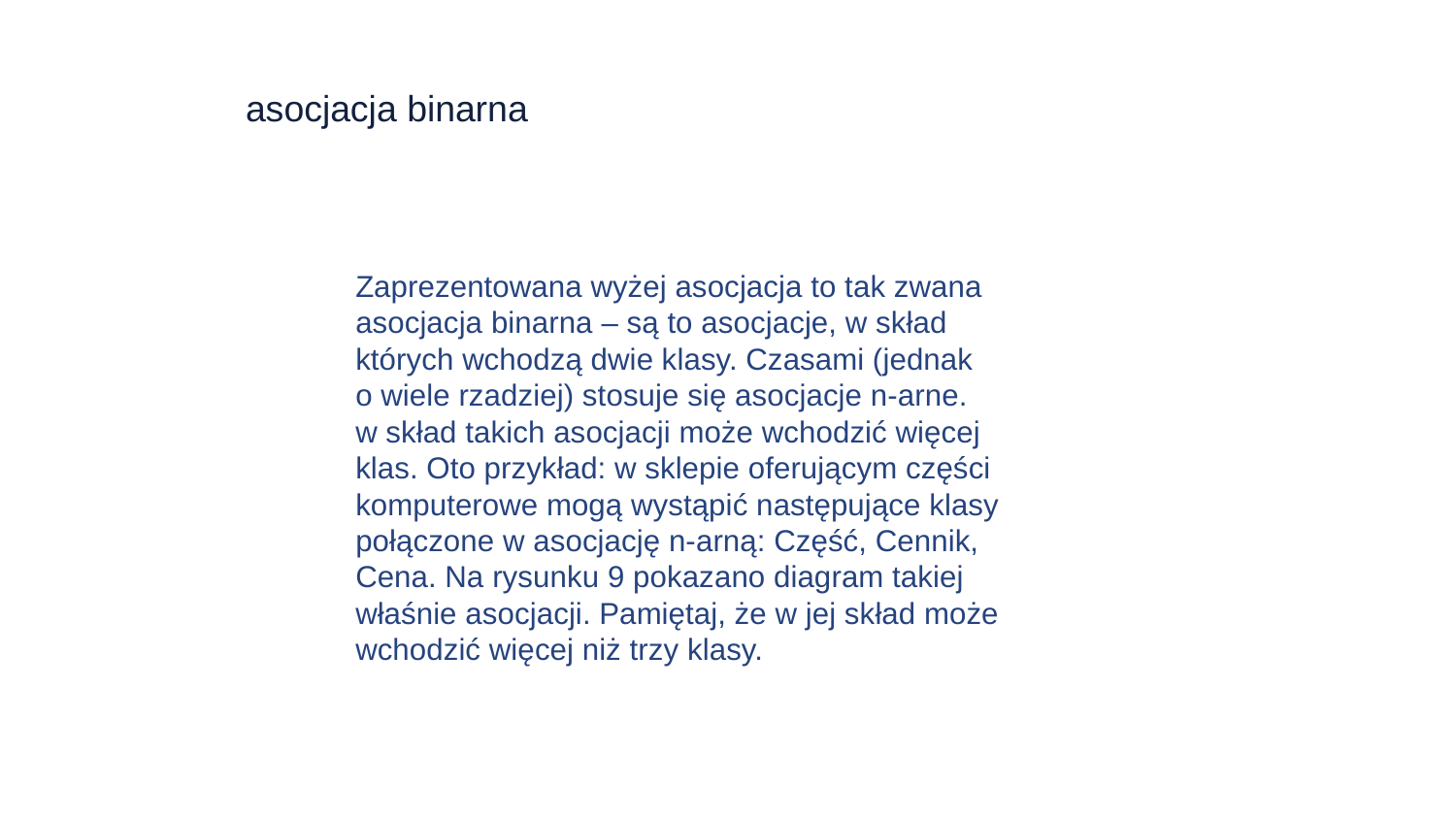

asocjacja binarna

Zaprezentowana wyżej asocjacja to tak zwana
asocjacja binarna – są to asocjacje, w skład
których wchodzą dwie klasy. Czasami (jednak
o wiele rzadziej) stosuje się asocjacje n-arne.
w skład takich asocjacji może wchodzić więcej
klas. Oto przykład: w sklepie oferującym części
komputerowe mogą wystąpić następujące klasy
połączone w asocjację n-arną: Część, Cennik,
Cena. Na rysunku 9 pokazano diagram takiej
właśnie asocjacji. Pamiętaj, że w jej skład może
wchodzić więcej niż trzy klasy.